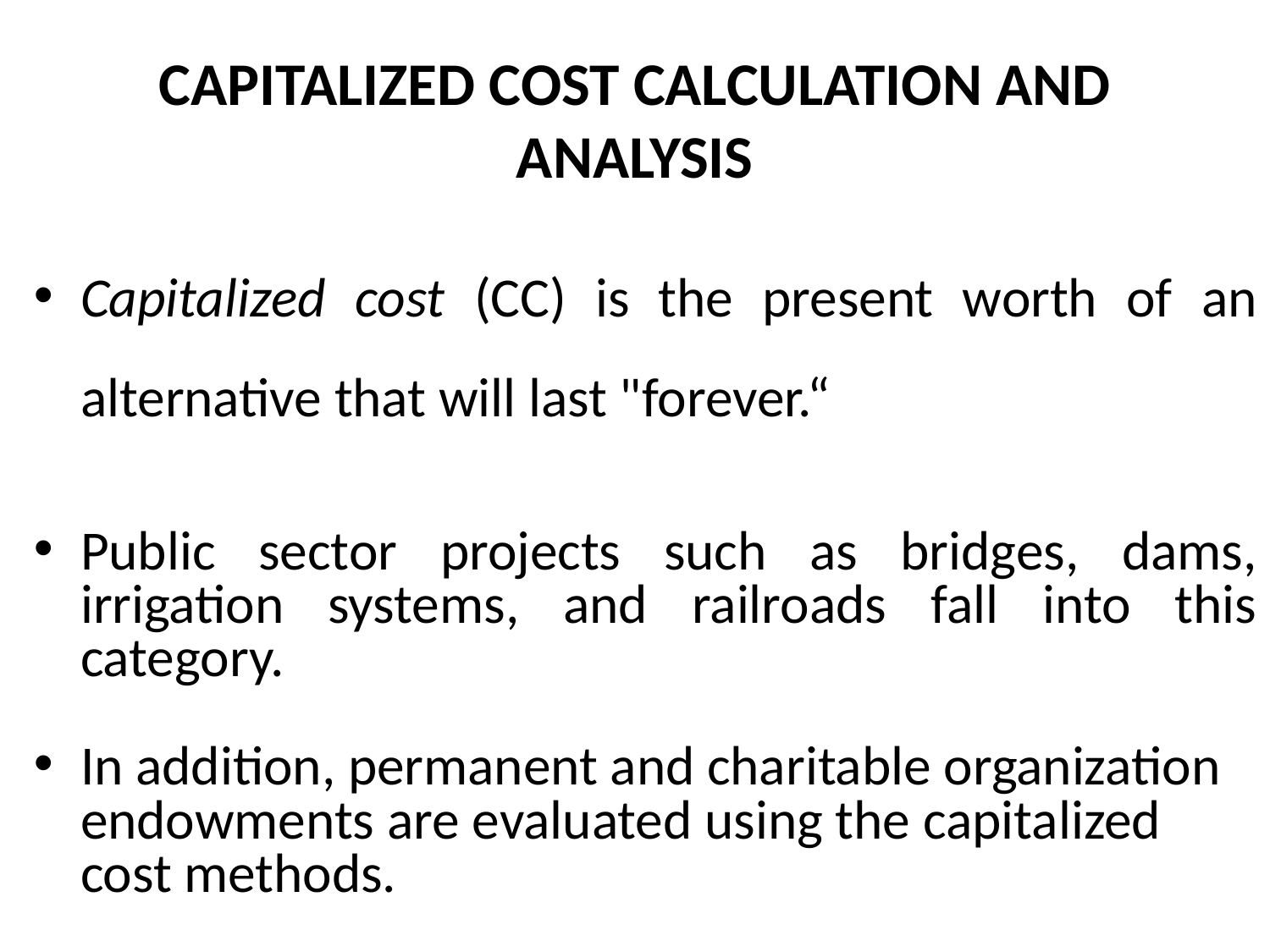

# CAPITALIZED COST CALCULATION AND ANALYSIS
Capitalized cost (CC) is the present worth of an alternative that will last "forever.“

Public sector projects such as bridges, dams, irrigation systems, and railroads fall into this category.

In addition, permanent and charitable organization endowments are evaluated using the capitalized cost methods.